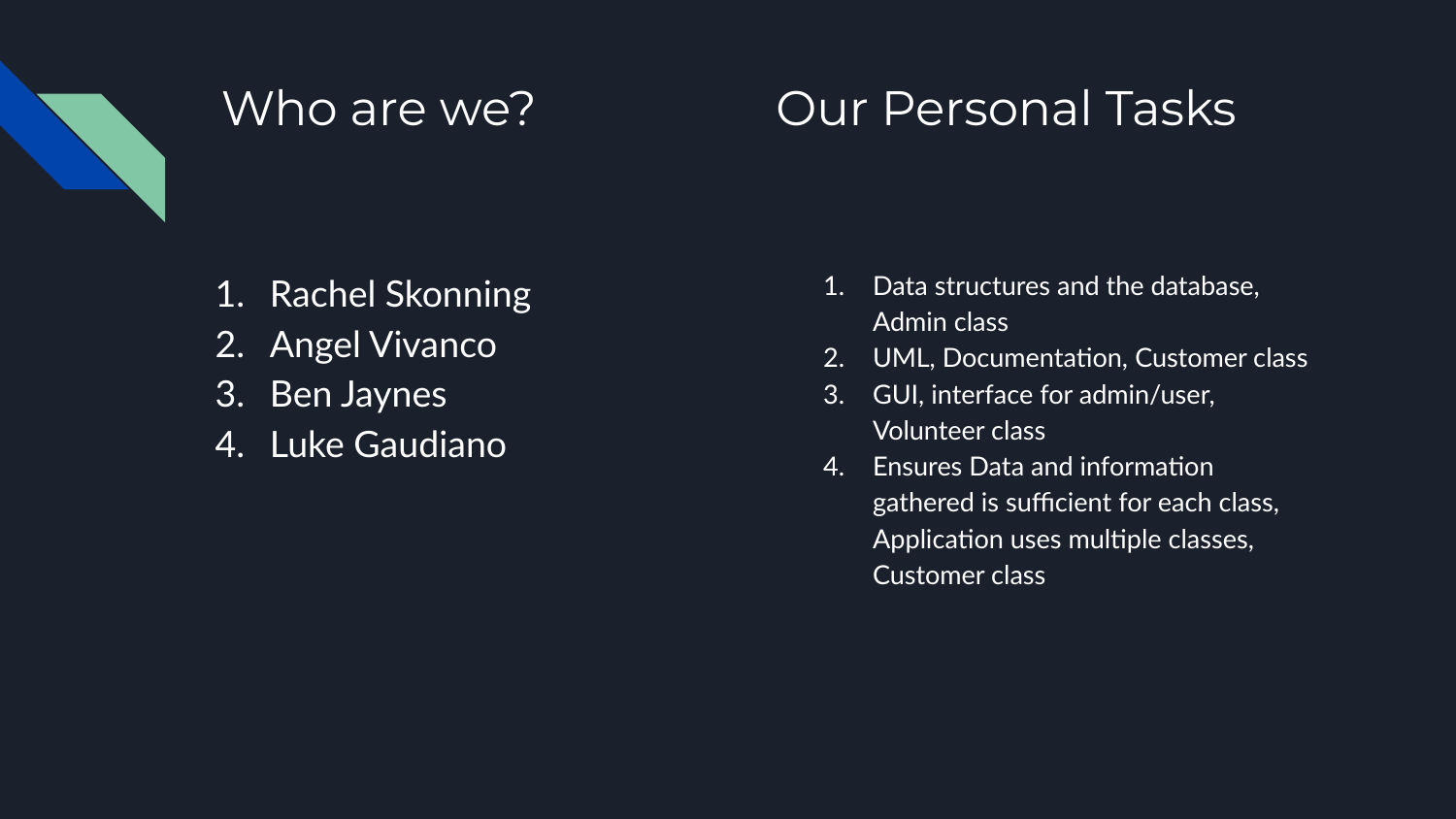

# Who are we?                   Our Personal Tasks
Rachel Skonning
Angel Vivanco
Ben Jaynes
Luke Gaudiano
Data structures and the database,  Admin class
UML, Documentation, Customer class
GUI, interface for admin/user,  Volunteer class
Ensures Data and information gathered is sufficient for each class, Application uses multiple classes, Customer class